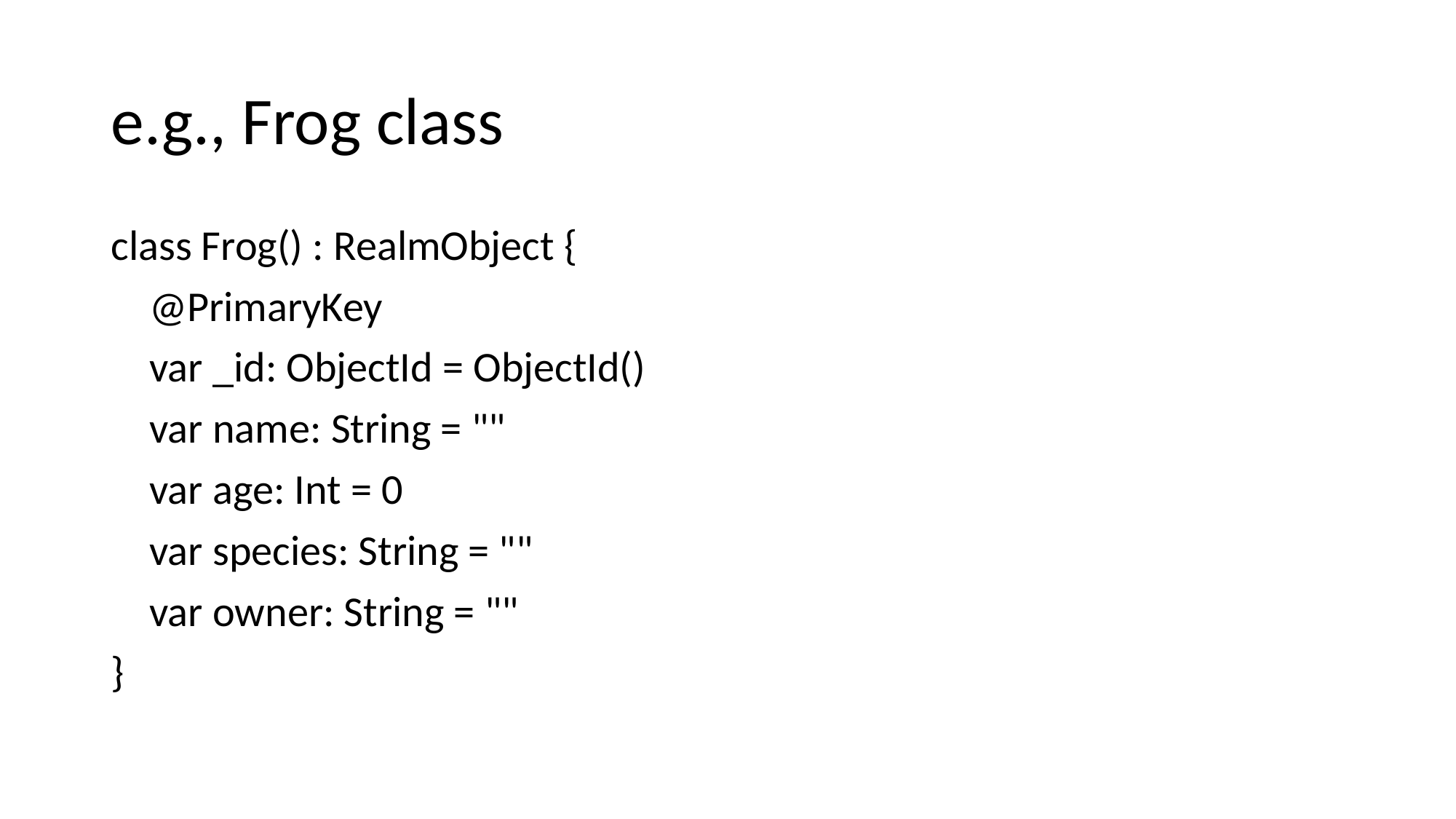

# e.g., Frog class
class Frog() : RealmObject {
    @PrimaryKey
    var _id: ObjectId = ObjectId()
    var name: String = ""
    var age: Int = 0
    var species: String = ""
    var owner: String = ""
}